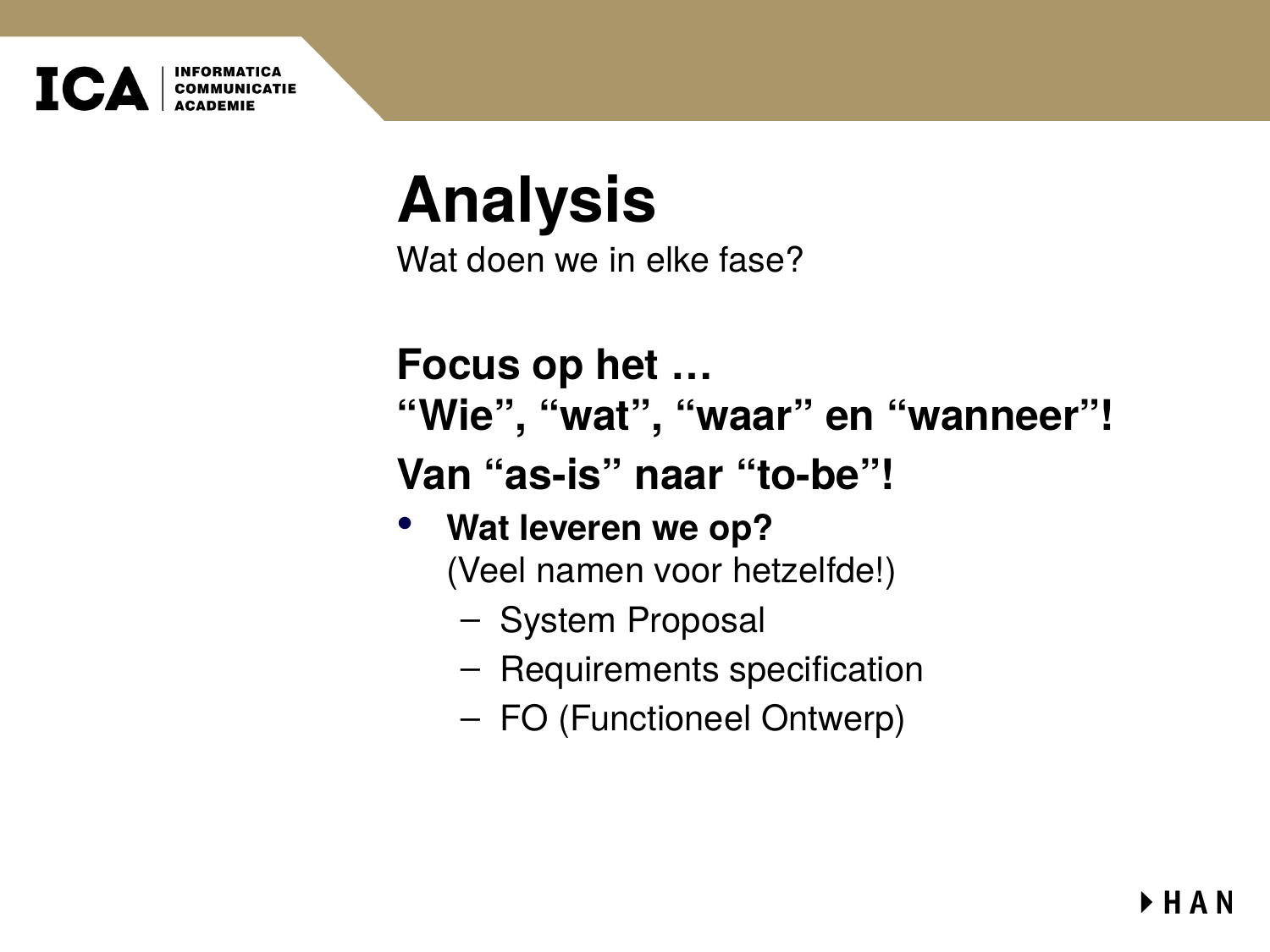

# Analysis
Wat doen we in elke fase?

Focus op het …
“Wie”, “wat”, “waar” en “wanneer”!
Van “as-is” naar “to-be”!
Wat leveren we op?
(Veel namen voor hetzelfde!)
System Proposal
Requirements specification
FO (Functioneel Ontwerp)